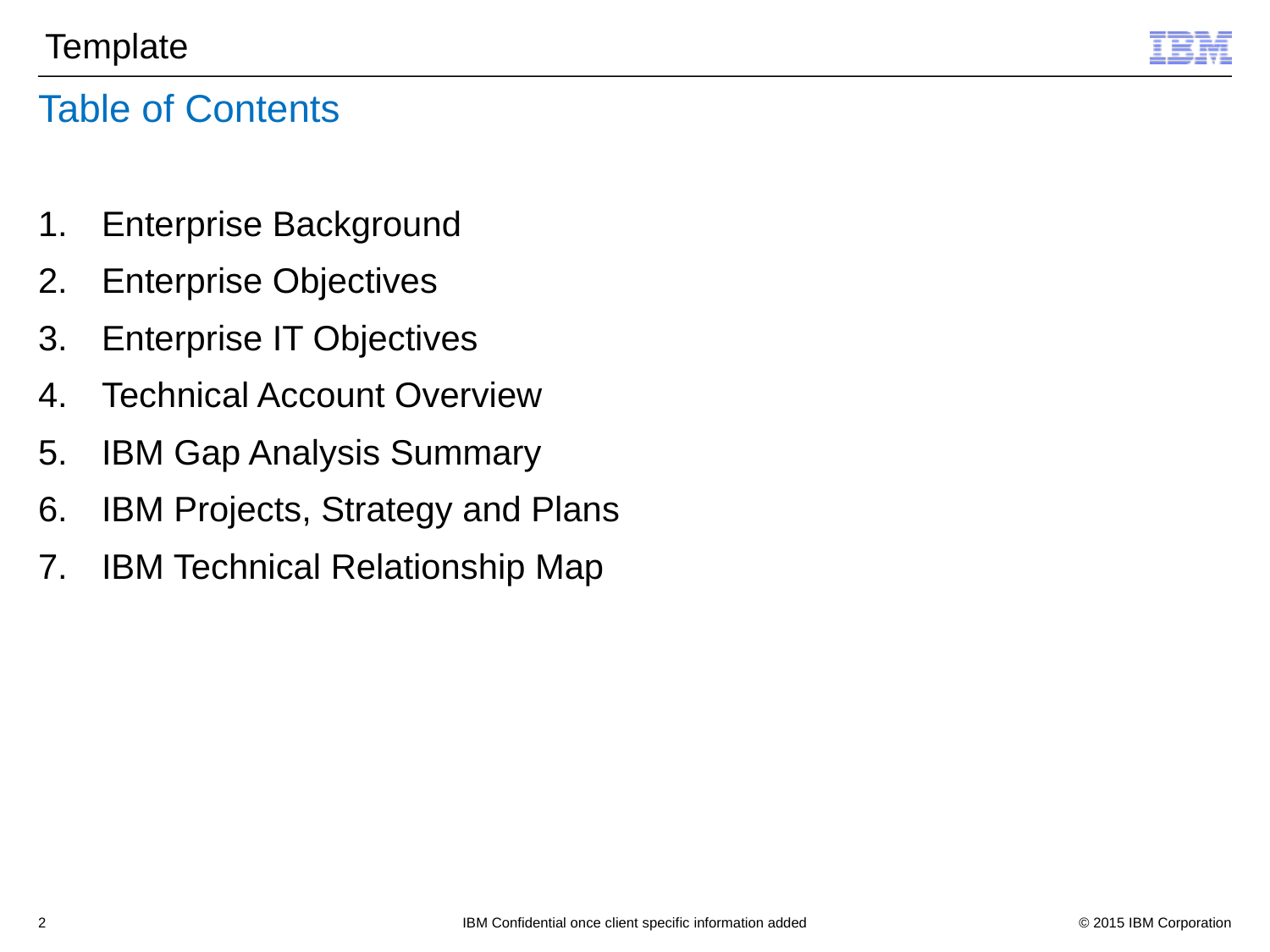

Template
# Table of Contents
Enterprise Background
Enterprise Objectives
Enterprise IT Objectives
Technical Account Overview
IBM Gap Analysis Summary
IBM Projects, Strategy and Plans
IBM Technical Relationship Map
2
IBM Confidential once client specific information added